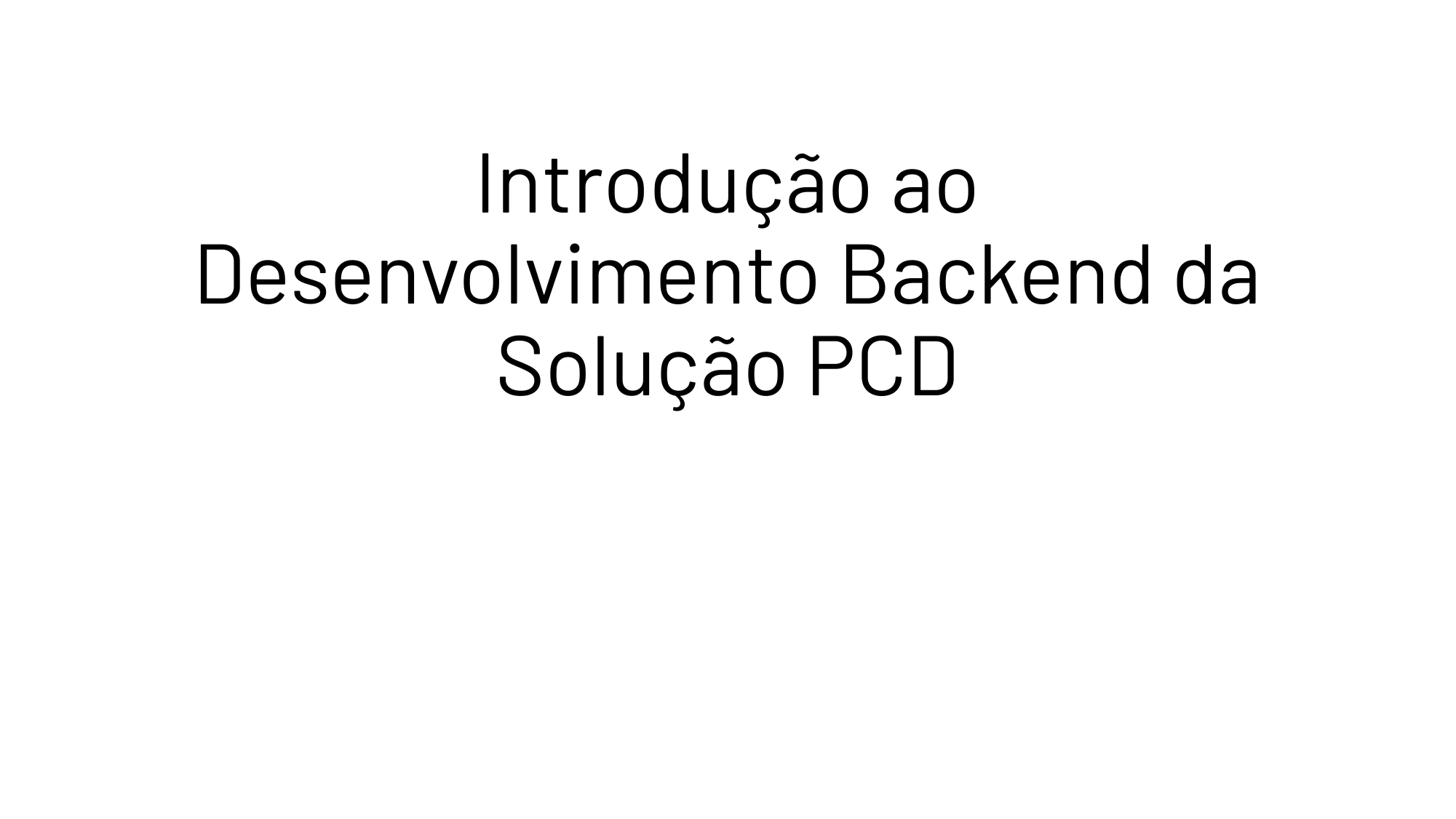

# Introdução ao Desenvolvimento Backend da Solução PCD